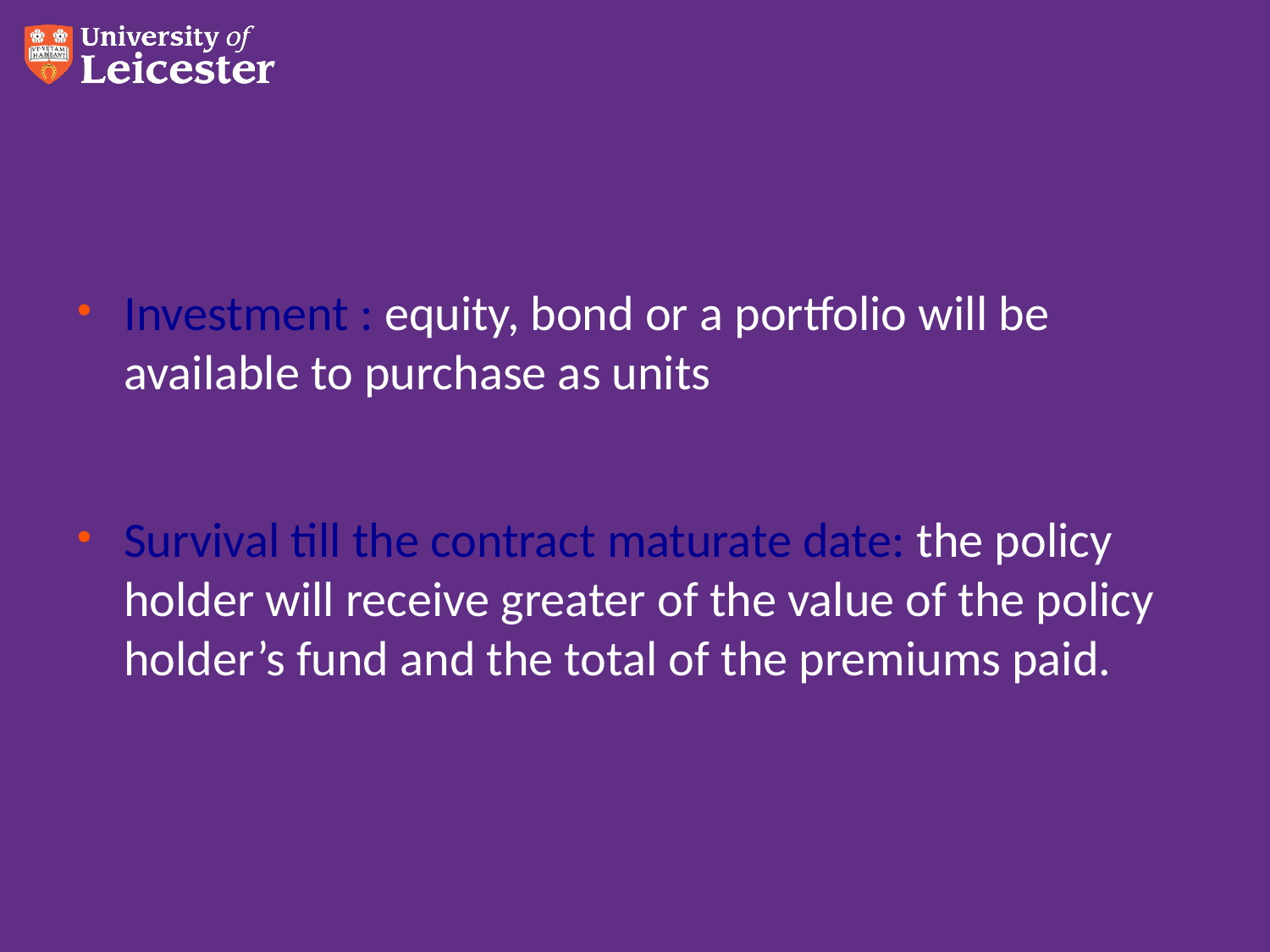

#
Investment : equity, bond or a portfolio will be available to purchase as units

Survival till the contract maturate date: the policy holder will receive greater of the value of the policy holder’s fund and the total of the premiums paid.